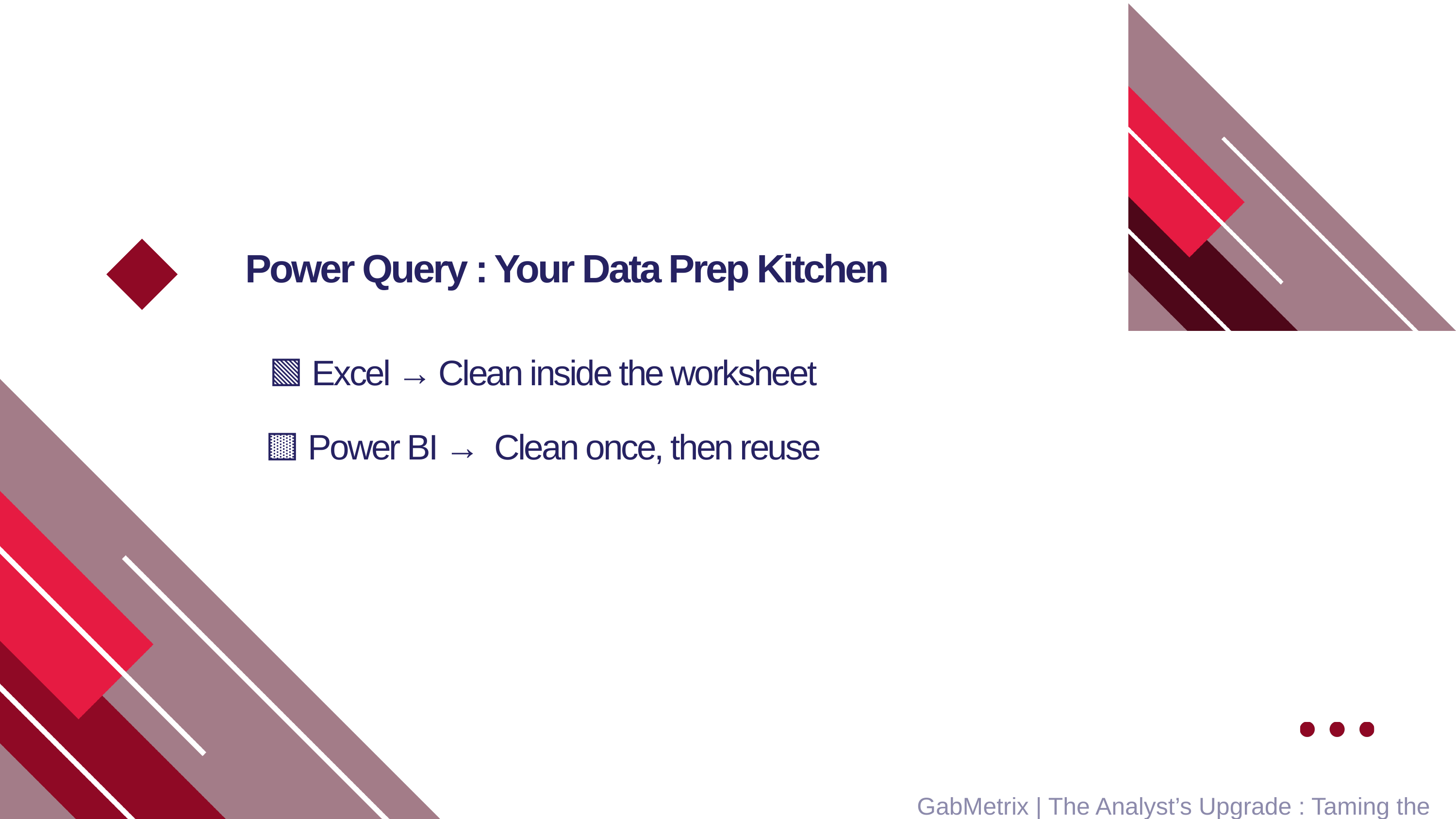

Power Query : Your Data Prep Kitchen
🟩 Excel → Clean inside the worksheet

🟨 Power BI →  Clean once, then reuse

GabMetrix | The Analyst’s Upgrade : Taming the Data